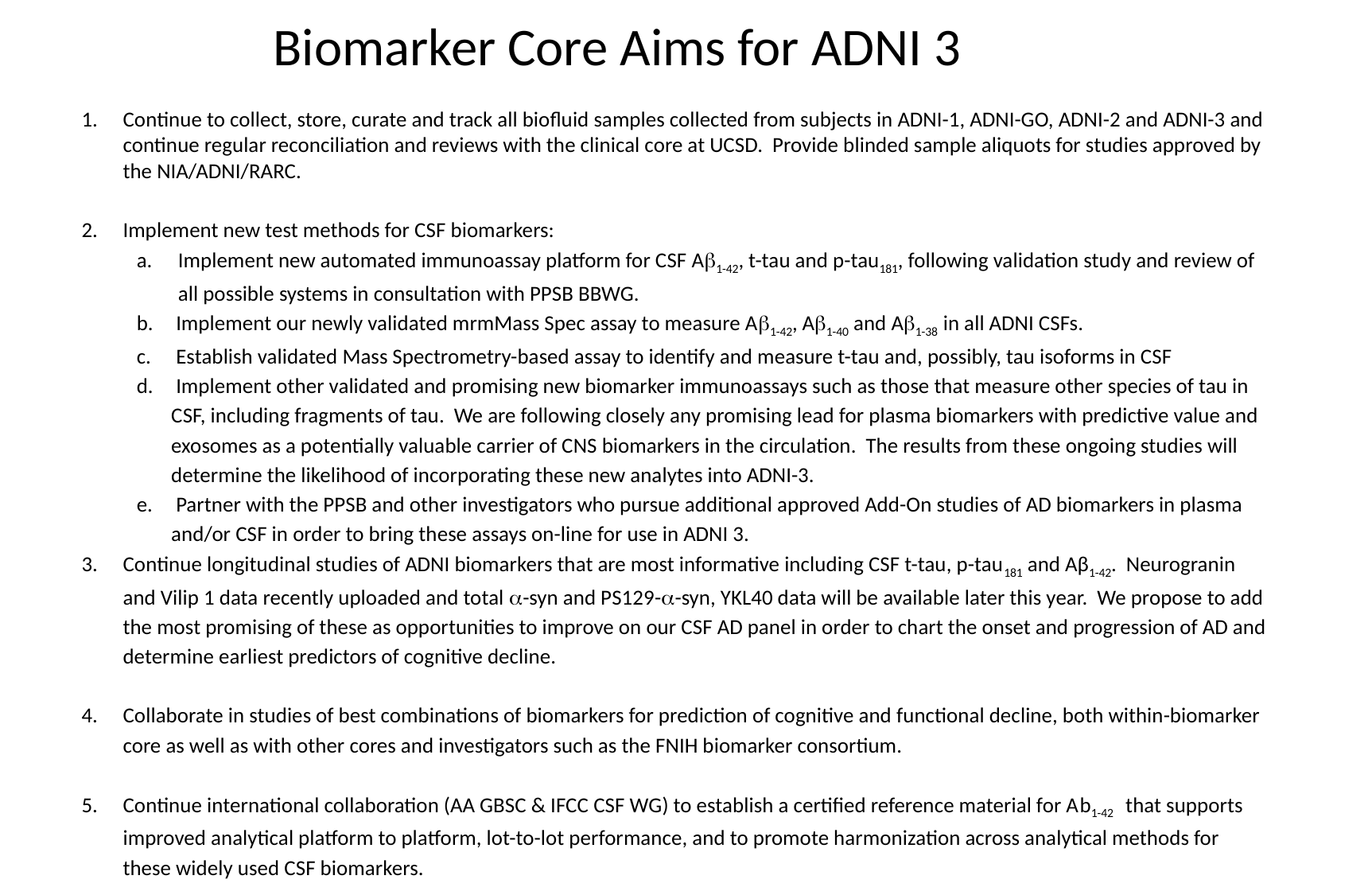

Biomarker Core Aims for ADNI 3
Continue to collect, store, curate and track all biofluid samples collected from subjects in ADNI-1, ADNI-GO, ADNI-2 and ADNI-3 and continue regular reconciliation and reviews with the clinical core at UCSD.  Provide blinded sample aliquots for studies approved by the NIA/ADNI/RARC.

Implement new test methods for CSF biomarkers:
Implement new automated immunoassay platform for CSF Aβ1-42, t-tau and p-tau181, following validation study and review of all possible systems in consultation with PPSB BBWG.
 Implement our newly validated mrmMass Spec assay to measure Aβ1-42, Aβ1-40 and Aβ1-38  in all ADNI CSFs.
 Establish validated Mass Spectrometry-based assay to identify and measure t-tau and, possibly, tau isoforms in CSF
 Implement other validated and promising new biomarker immunoassays such as those that measure other species of tau in CSF, including fragments of tau.  We are following closely any promising lead for plasma biomarkers with predictive value and exosomes as a potentially valuable carrier of CNS biomarkers in the circulation.  The results from these ongoing studies will determine the likelihood of incorporating these new analytes into ADNI-3.
 Partner with the PPSB and other investigators who pursue additional approved Add-On studies of AD biomarkers in plasma and/or CSF in order to bring these assays on-line for use in ADNI 3.
Continue longitudinal studies of ADNI biomarkers that are most informative including CSF t-tau, p-tau181 and Aβ1-42.  Neurogranin and Vilip 1 data recently uploaded and total α-syn and PS129-α-syn, YKL40 data will be available later this year.  We propose to add the most promising of these as opportunities to improve on our CSF AD panel in order to chart the onset and progression of AD and determine earliest predictors of cognitive decline.

Collaborate in studies of best combinations of biomarkers for prediction of cognitive and functional decline, both within-biomarker core as well as with other cores and investigators such as the FNIH biomarker consortium.

Continue international collaboration (AA GBSC & IFCC CSF WG) to establish a certified reference material for Ab1-42   that supports improved analytical platform to platform, lot-to-lot performance, and to promote harmonization across analytical methods for these widely used CSF biomarkers.